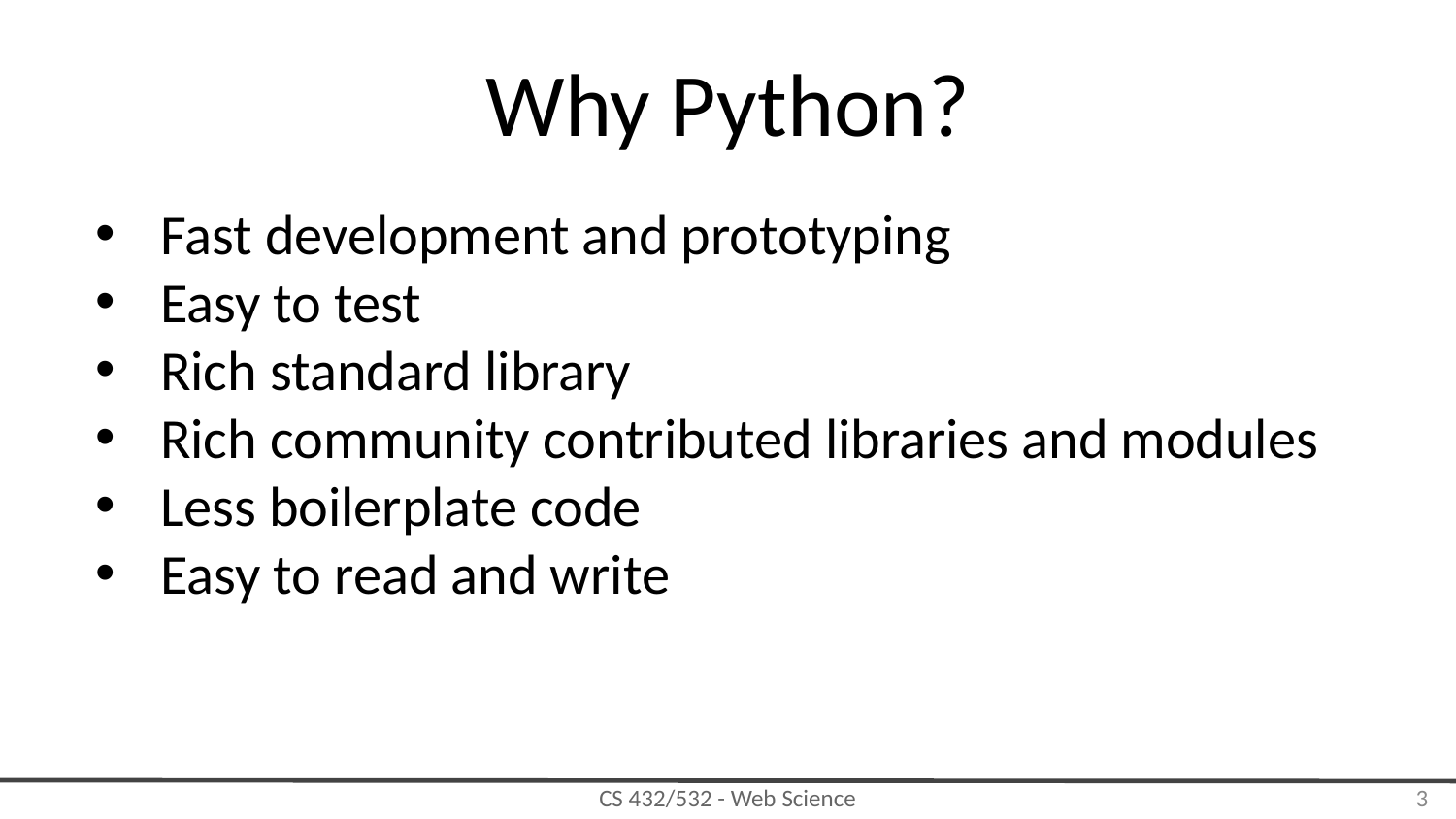

# Why Python?
Fast development and prototyping
Easy to test
Rich standard library
Rich community contributed libraries and modules
Less boilerplate code
Easy to read and write
3